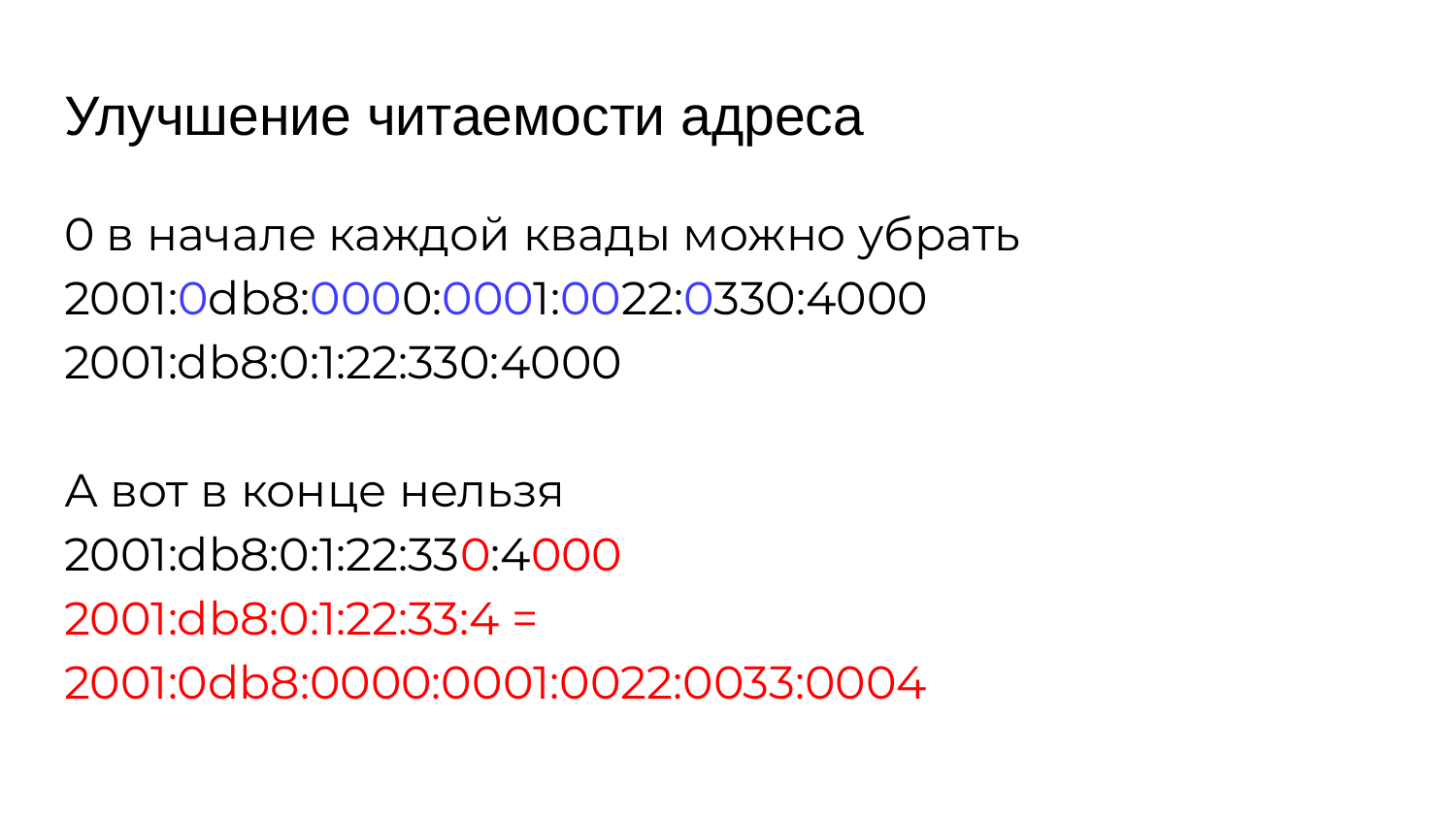

# Улучшение читаемости адреса
0 в начале каждой квады можно убрать
2001:0db8:0000:0001:0022:0330:4000
2001:db8:0:1:22:330:4000

А вот в конце нельзя
2001:db8:0:1:22:330:4000
2001:db8:0:1:22:33:4 = 2001:0db8:0000:0001:0022:0033:0004